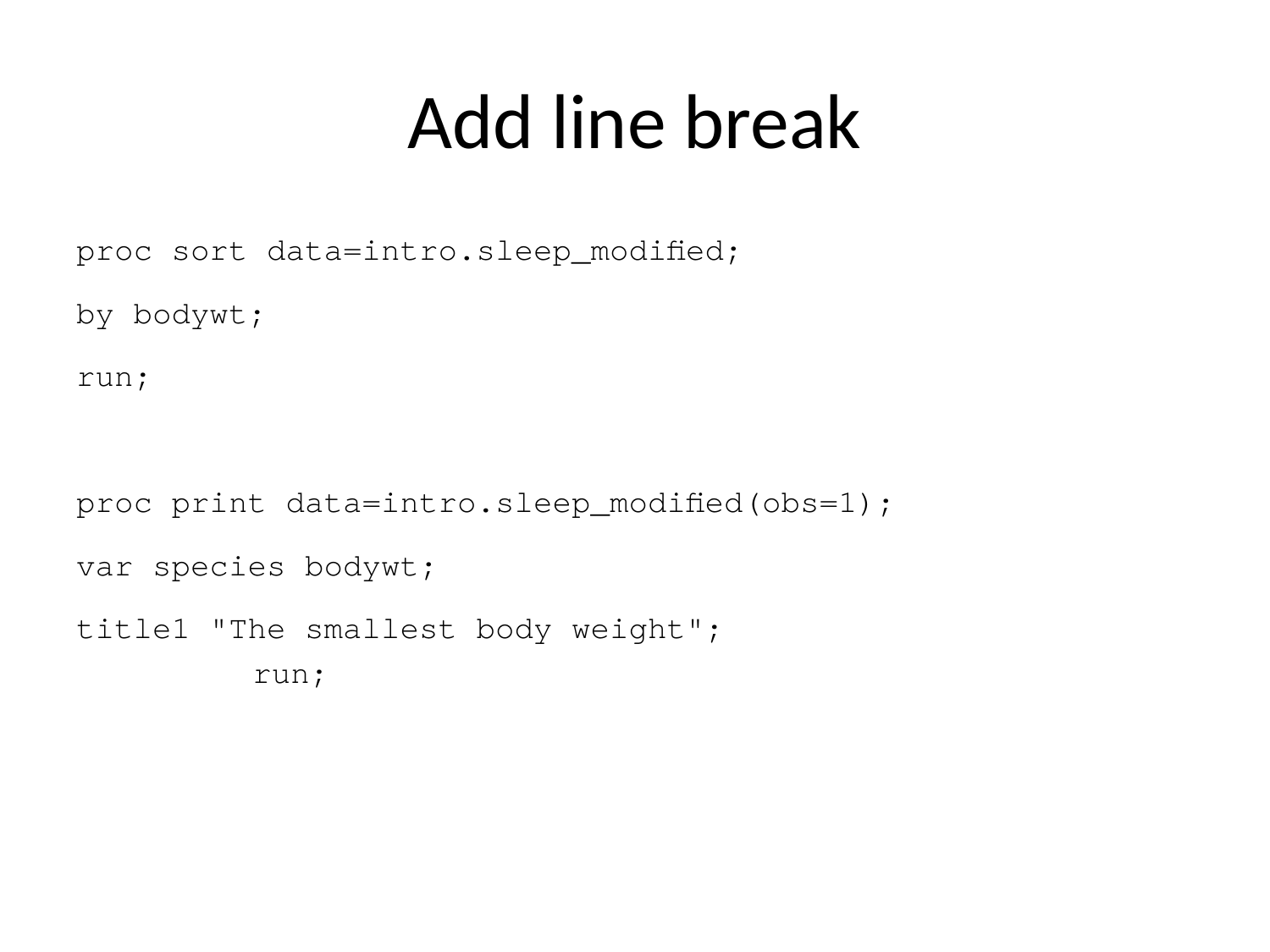

# Add line break
proc sort data=intro.sleep_modified;
by bodywt;
run;

proc print data=intro.sleep_modified(obs=1);
var species bodywt;
title1 "The smallest body weight";
run;